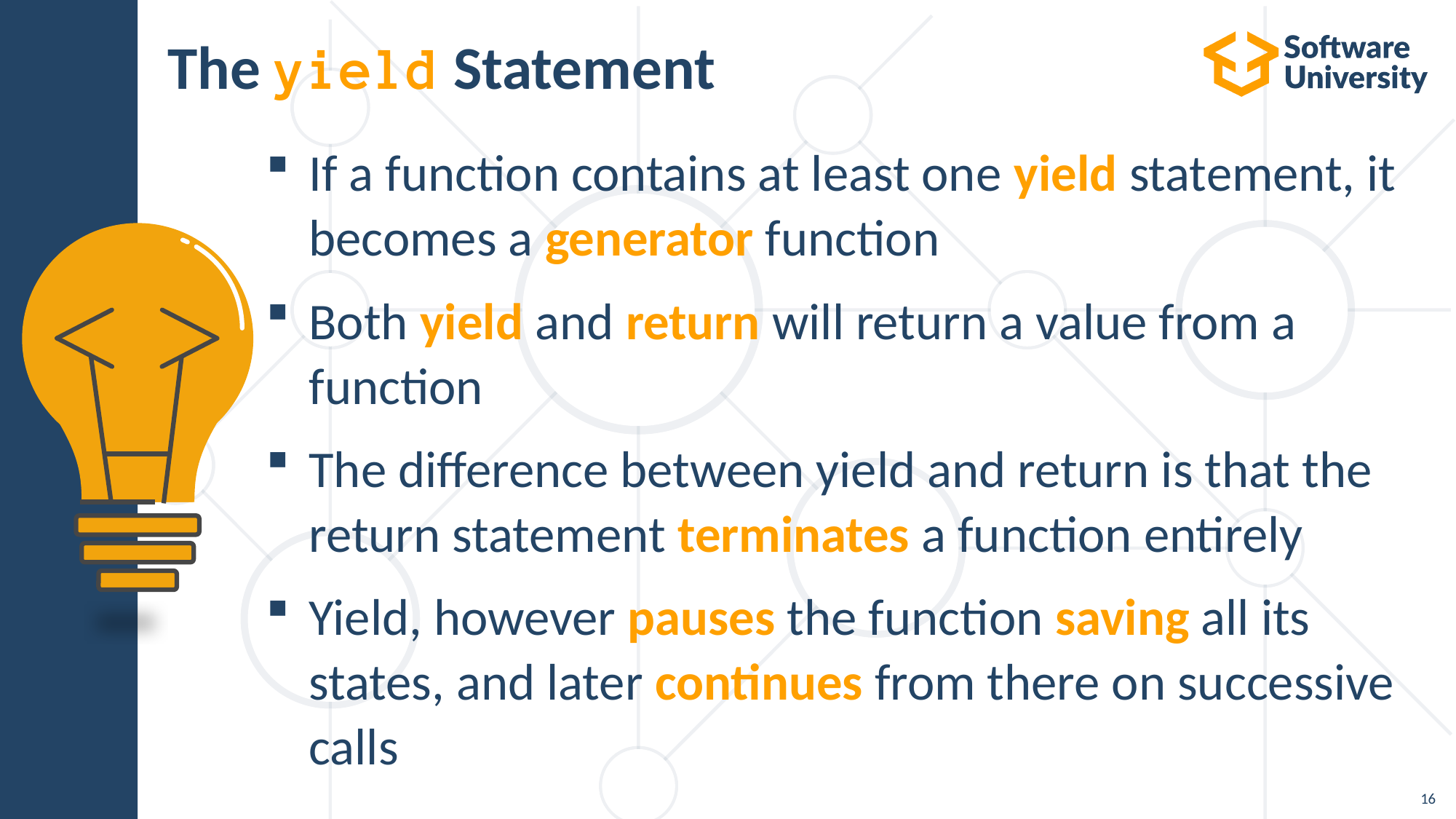

# The yield Statement
If a function contains at least one yield statement, it becomes a generator function
Both yield and return will return a value from a function
The difference between yield and return is that the return statement terminates a function entirely
Yield, however pauses the function saving all its states, and later continues from there on successive calls
16